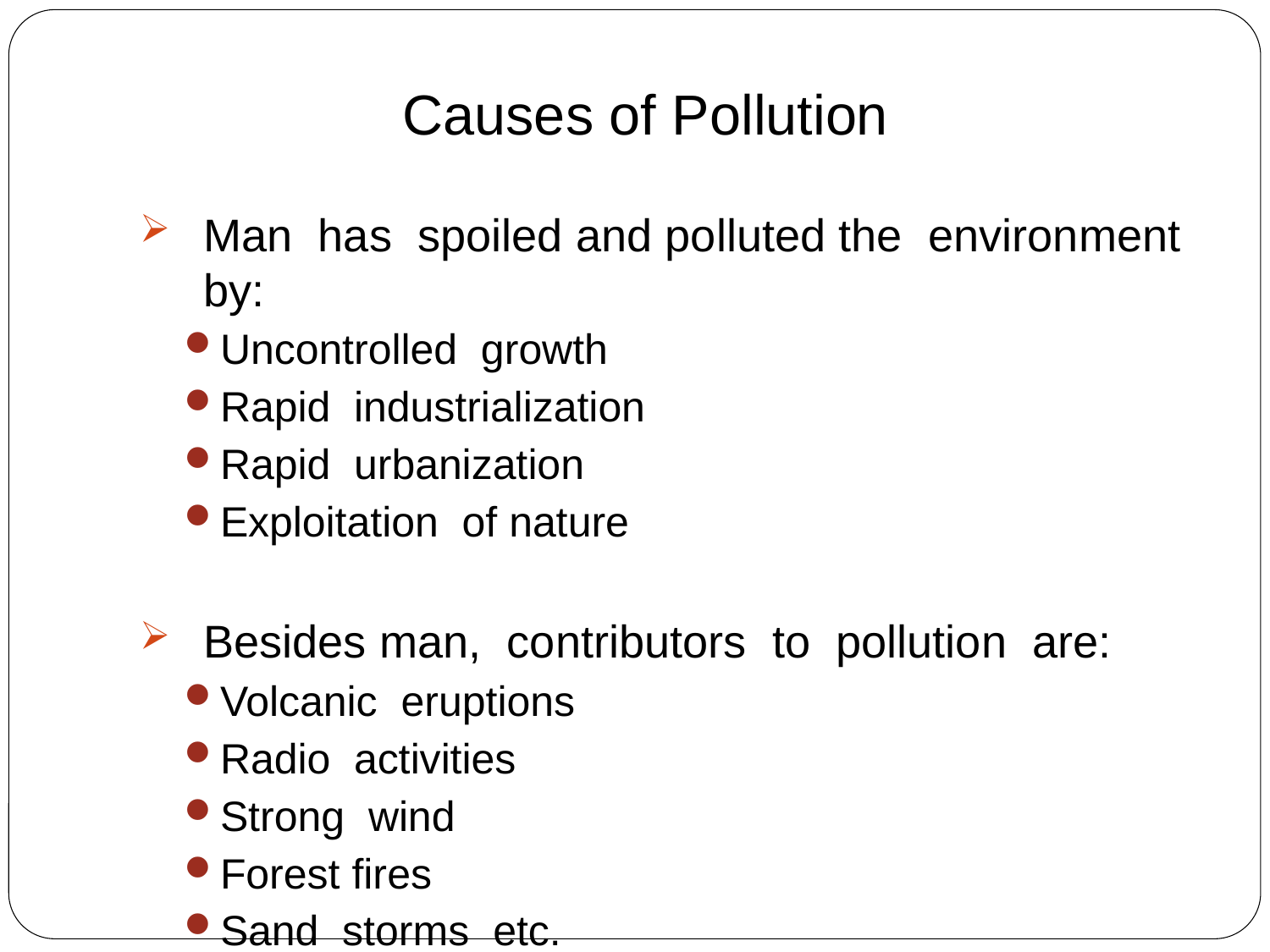

Causes of Pollution
Man  has  spoiled and polluted the  environment by:
Uncontrolled  growth
Rapid  industrialization
Rapid  urbanization
Exploitation  of nature

Besides man,  contributors  to  pollution  are:
Volcanic  eruptions
Radio  activities
Strong  wind
Forest fires
Sand  storms  etc.